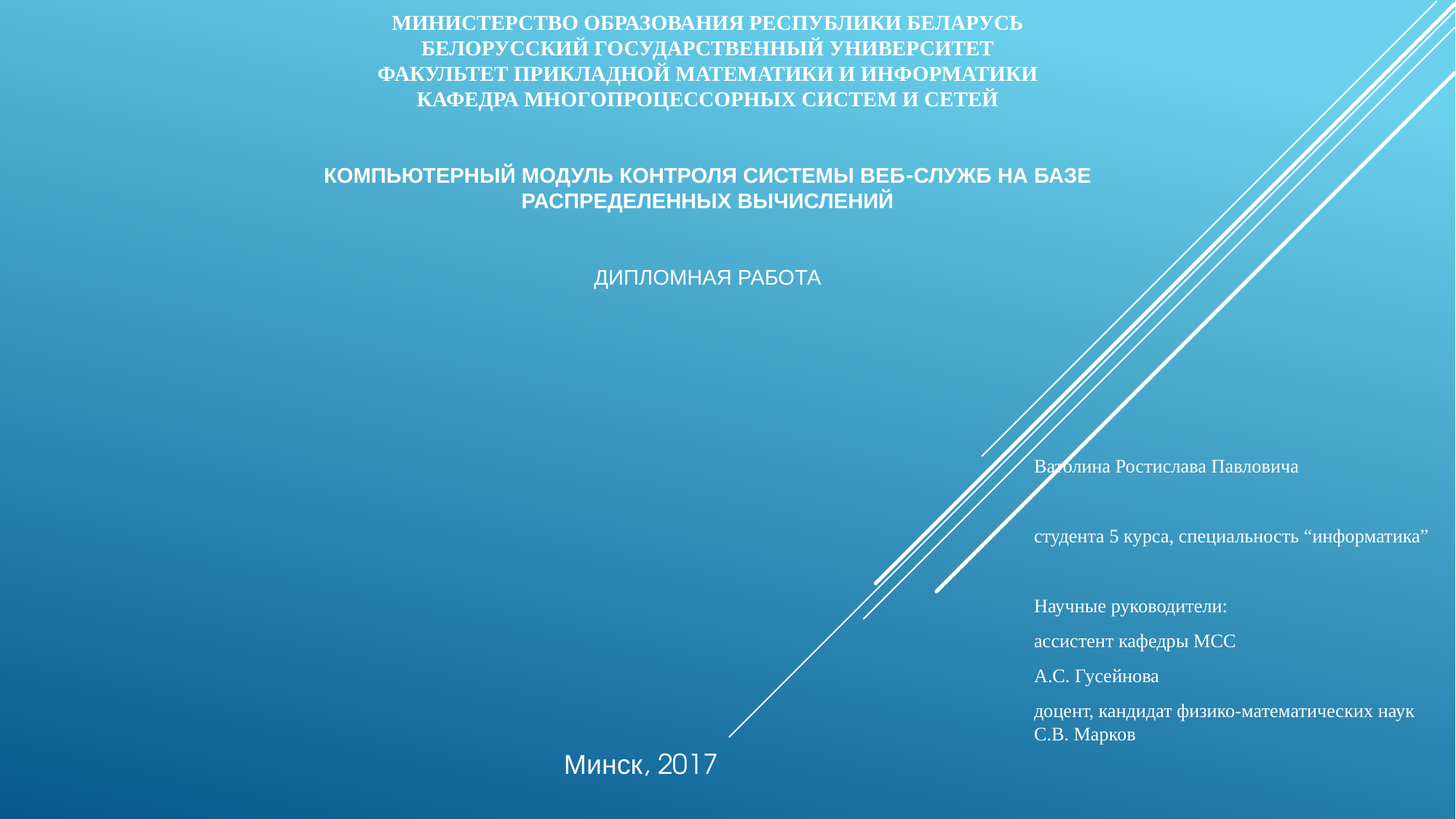

# МИНИСТЕРСТВО ОБРАЗОВАНИЯ РЕСПУБЛИКИ БЕЛАРУСЬ БЕЛОРУССКИЙ ГОСУДАРСТВЕННЫЙ УНИВЕРСИТЕТ ФАКУЛЬТЕТ ПРИКЛАДНОЙ МАТЕМАТИКИ И ИНФОРМАТИКИ Кафедра многопроцессорных систем и сетей     КОМПЬЮТЕРНЫЙ МОДУЛЬ КОНТРОЛЯ СИСТЕМЫ ВЕБ-СЛУЖБ НА БАЗЕ РАСПРЕДЕЛЕННЫХ ВЫЧИСЛЕНИЙ     Дипломная работа
Ватолина Ростислава Павловича

студента 5 курса, специальность “информатика”

Научные руководители:
ассистент кафедры МСС
А.С. Гусейнова
доцент, кандидат физико-математических наук С.В. Марков
Минск, 2017